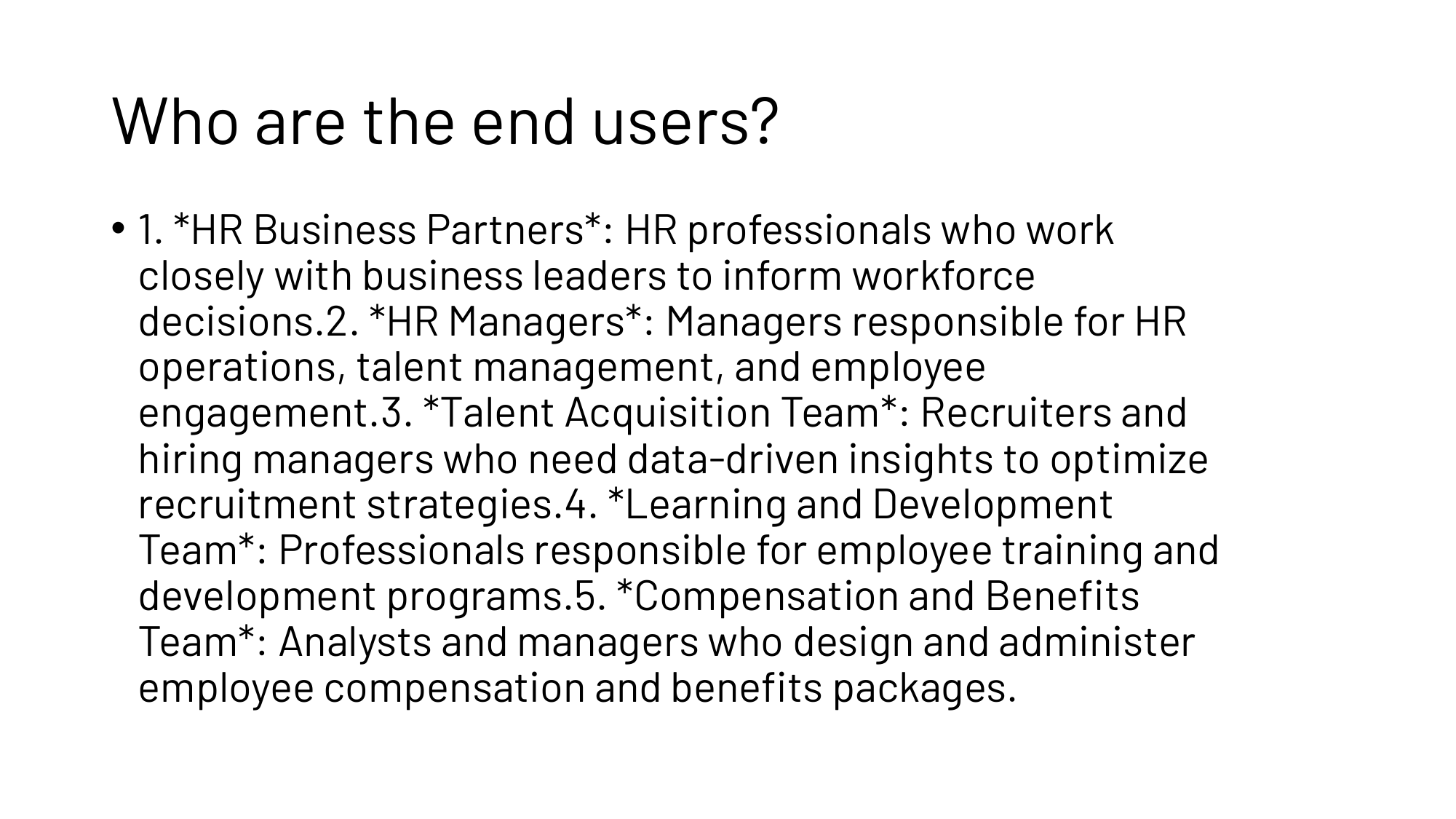

# Who are the end users?
1. *HR Business Partners*: HR professionals who work closely with business leaders to inform workforce decisions.2. *HR Managers*: Managers responsible for HR operations, talent management, and employee engagement.3. *Talent Acquisition Team*: Recruiters and hiring managers who need data-driven insights to optimize recruitment strategies.4. *Learning and Development Team*: Professionals responsible for employee training and development programs.5. *Compensation and Benefits Team*: Analysts and managers who design and administer employee compensation and benefits packages.